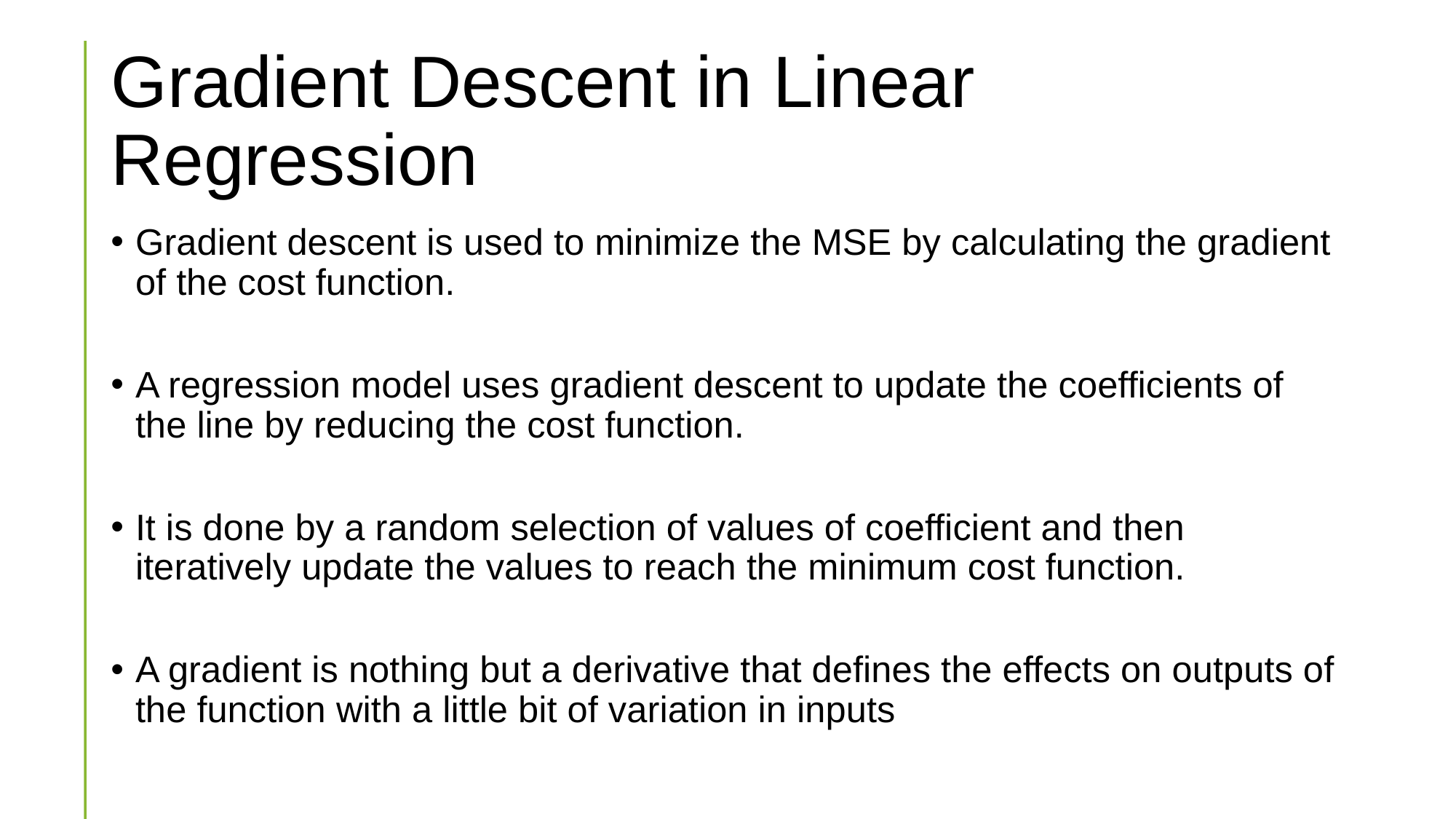

# Gradient Descent in Linear Regression
Gradient descent is used to minimize the MSE by calculating the gradient of the cost function.

A regression model uses gradient descent to update the coefficients of the line by reducing the cost function.

It is done by a random selection of values of coefficient and then iteratively update the values to reach the minimum cost function.

A gradient is nothing but a derivative that defines the effects on outputs of the function with a little bit of variation in inputs